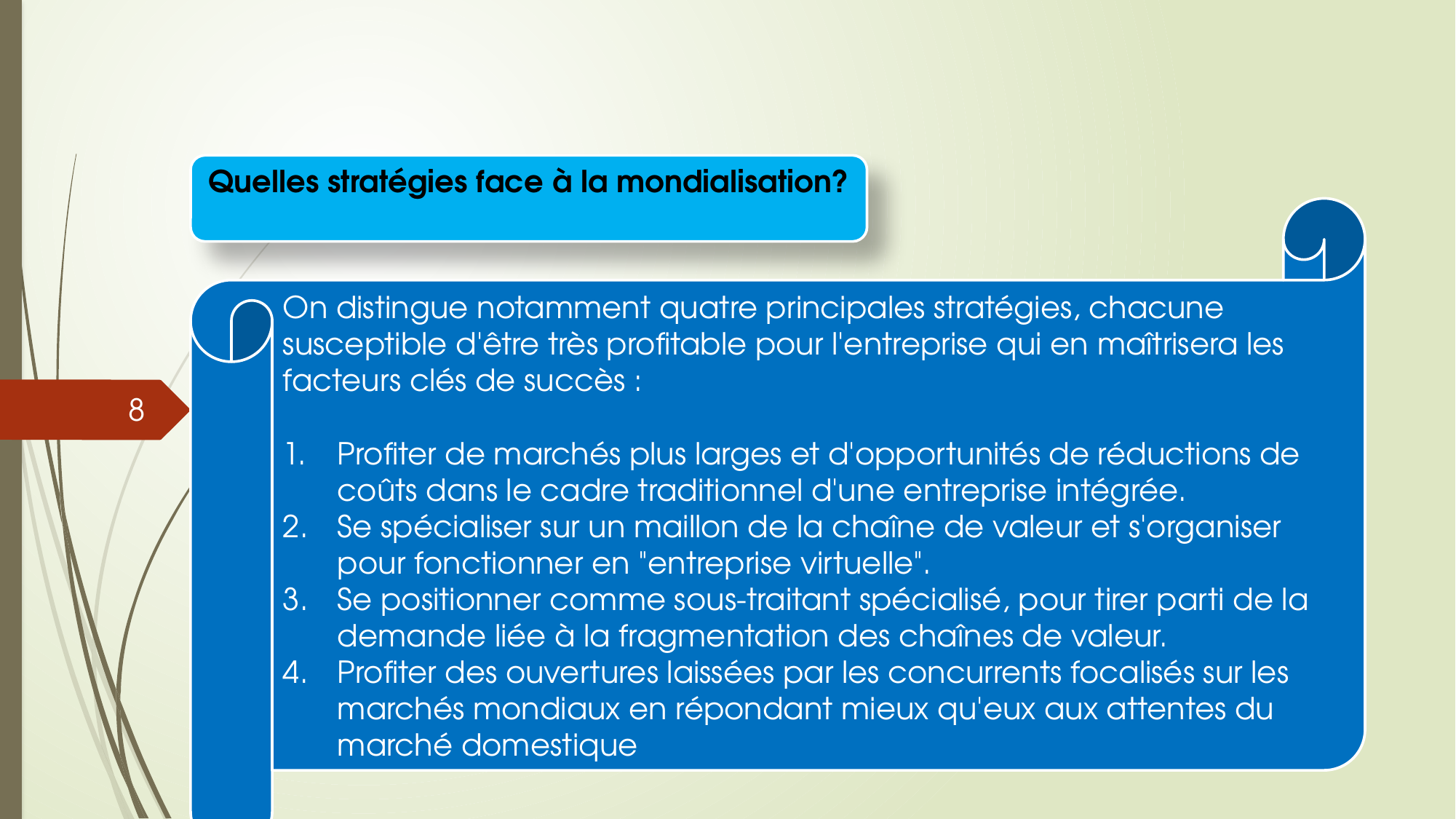

Quelles stratégies face à la mondialisation?

On distingue notamment quatre principales stratégies, chacune susceptible d'être très profitable pour l'entreprise qui en maîtrisera les facteurs clés de succès :

Profiter de marchés plus larges et d'opportunités de réductions de coûts dans le cadre traditionnel d'une entreprise intégrée.
Se spécialiser sur un maillon de la chaîne de valeur et s'organiser pour fonctionner en "entreprise virtuelle".
Se positionner comme sous-traitant spécialisé, pour tirer parti de la demande liée à la fragmentation des chaînes de valeur.
Profiter des ouvertures laissées par les concurrents focalisés sur les marchés mondiaux en répondant mieux qu'eux aux attentes du marché domestique
8